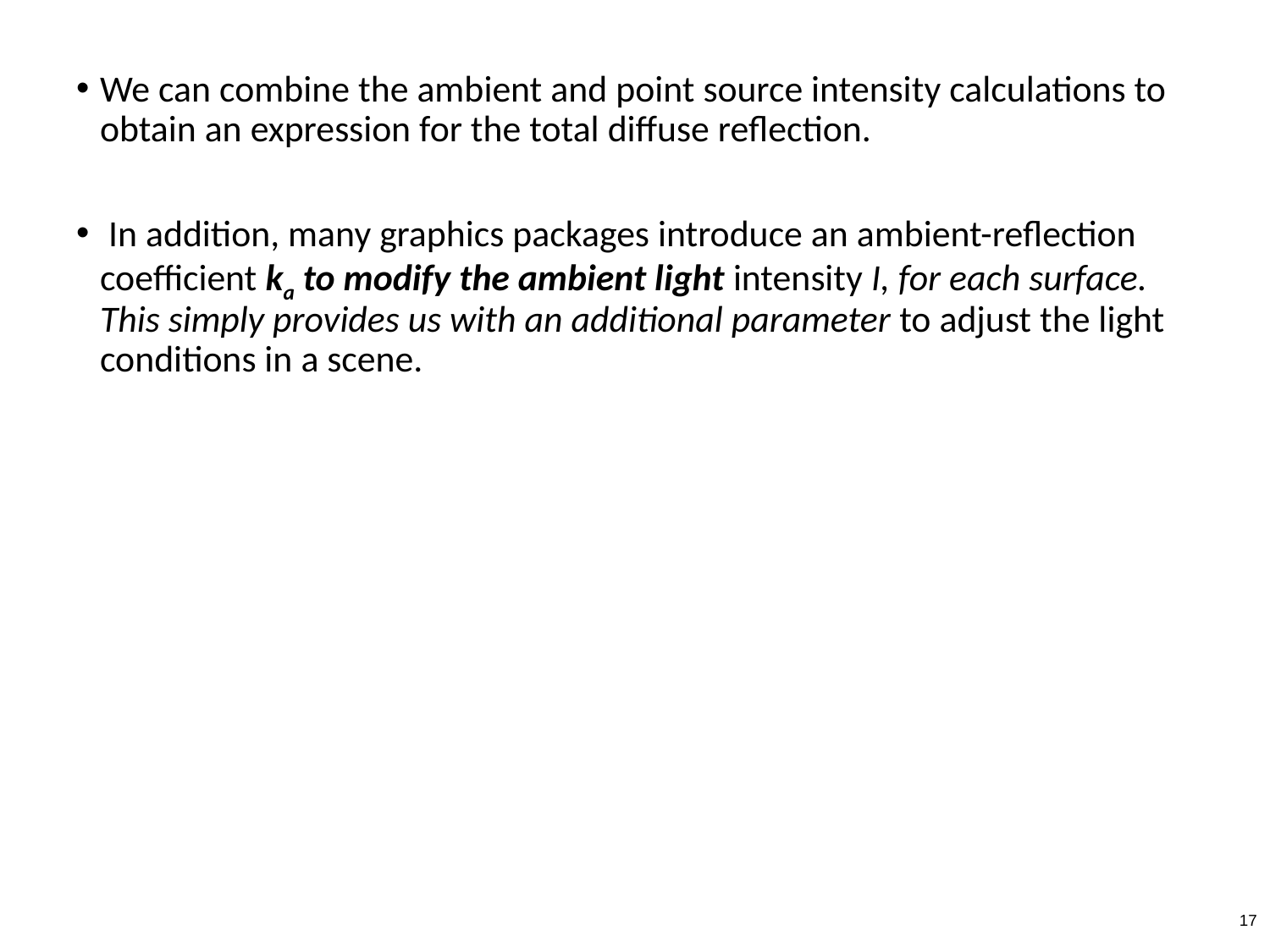

We can combine the ambient and point source intensity calculations to obtain an expression for the total diffuse reflection.

 In addition, many graphics packages introduce an ambient-reflection coefficient ka to modify the ambient light intensity I, for each surface. This simply provides us with an additional parameter to adjust the light conditions in a scene.
17